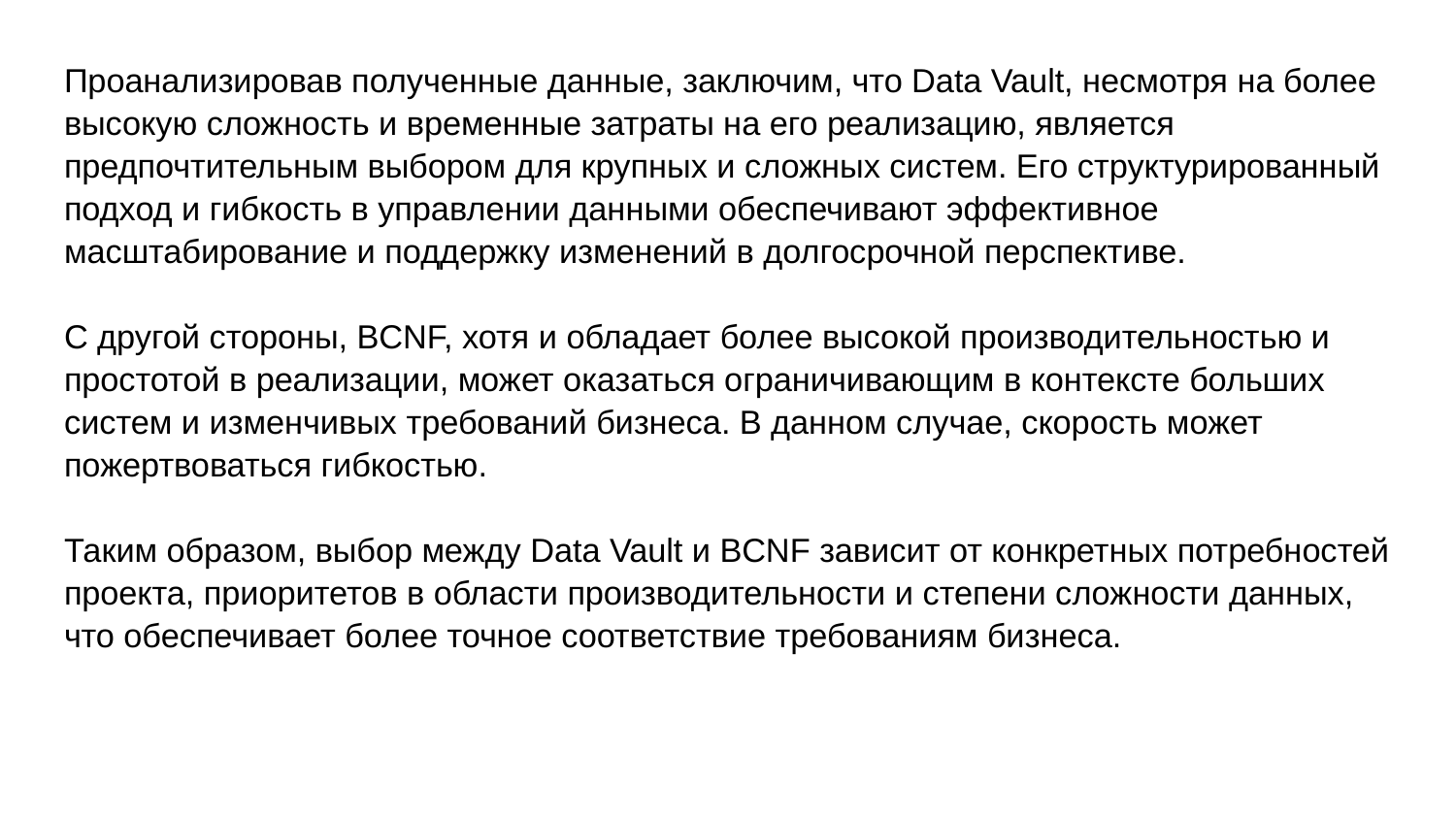

Проанализировав полученные данные, заключим, что Data Vault, несмотря на более высокую сложность и временные затраты на его реализацию, является предпочтительным выбором для крупных и сложных систем. Его структурированный подход и гибкость в управлении данными обеспечивают эффективное масштабирование и поддержку изменений в долгосрочной перспективе.

С другой стороны, BCNF, хотя и обладает более высокой производительностью и простотой в реализации, может оказаться ограничивающим в контексте больших систем и изменчивых требований бизнеса. В данном случае, скорость может пожертвоваться гибкостью.

Таким образом, выбор между Data Vault и BCNF зависит от конкретных потребностей проекта, приоритетов в области производительности и степени сложности данных, что обеспечивает более точное соответствие требованиям бизнеса.